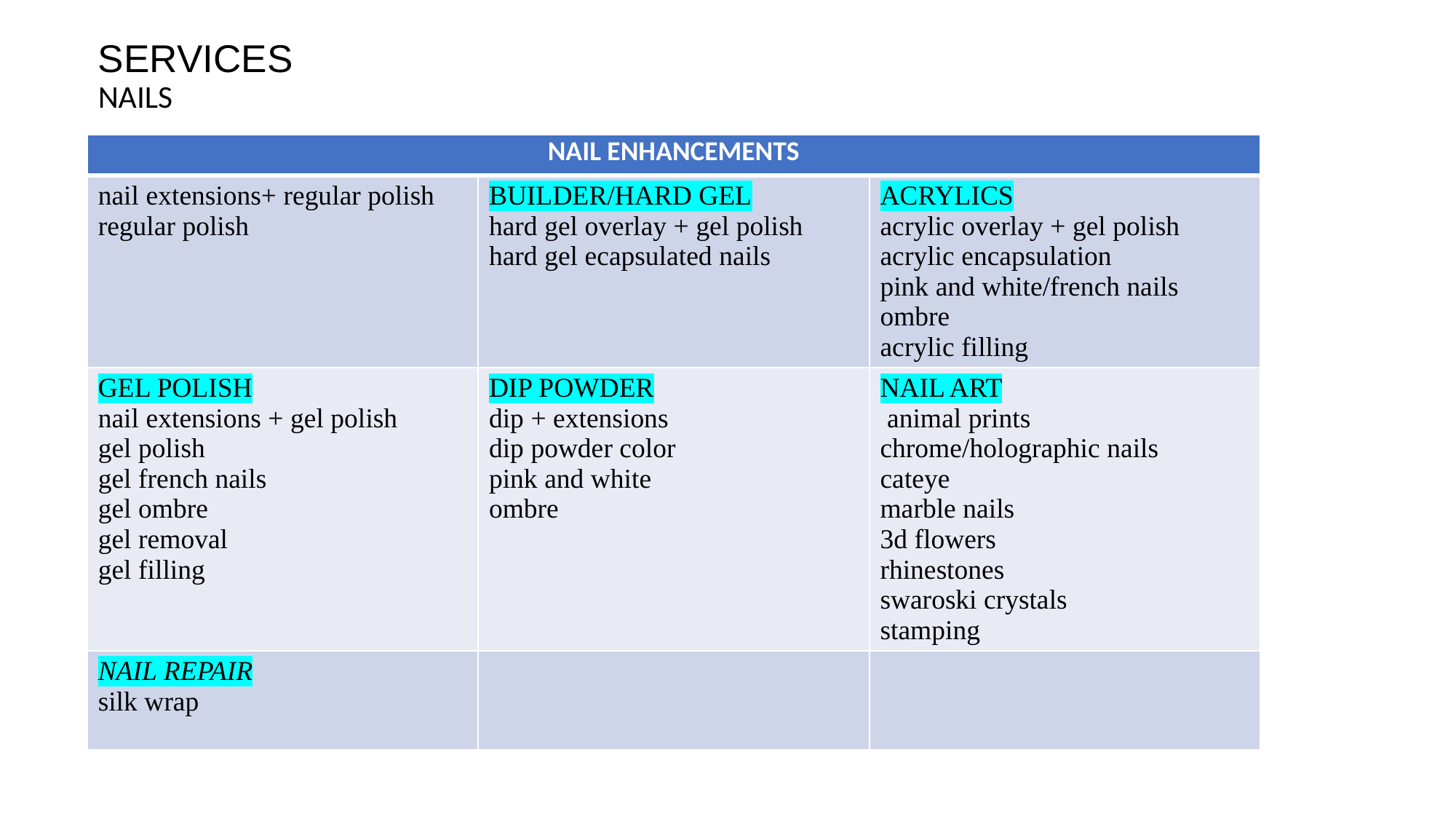

# SERVICES NAILS
| NAIL ENHANCEMENTS |  |  |
| --- | --- | --- |
| nail extensions+ regular polish regular polish | BUILDER/HARD GEL hard gel overlay + gel polish hard gel ecapsulated nails | ACRYLICS acrylic overlay + gel polish acrylic encapsulation pink and white/french nails ombre acrylic filling |
| GEL POLISH nail extensions + gel polish gel polish gel french nails gel ombre gel removal gel filling | DIP POWDER dip + extensions dip powder color pink and white ombre | NAIL ART  animal prints chrome/holographic nails cateye marble nails 3d flowers rhinestones swaroski crystals stamping |
| NAIL REPAIR silk wrap |  |  |